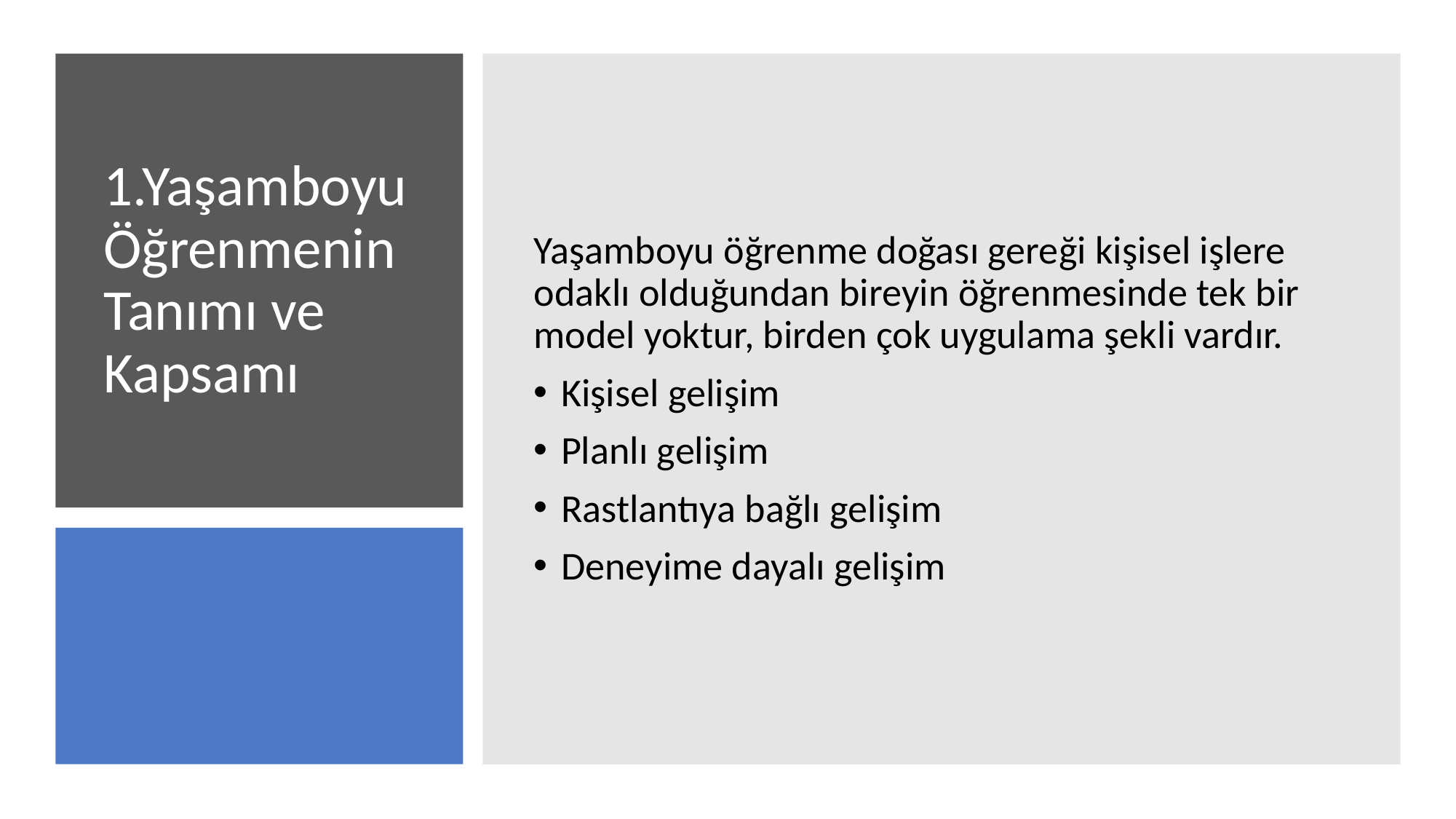

Yaşamboyu öğrenme doğası gereği kişisel işlere odaklı olduğundan bireyin öğrenmesinde tek bir model yoktur, birden çok uygulama şekli vardır.
Kişisel gelişim
Planlı gelişim
Rastlantıya bağlı gelişim
Deneyime dayalı gelişim
# 1.Yaşamboyu Öğrenmenin Tanımı ve Kapsamı